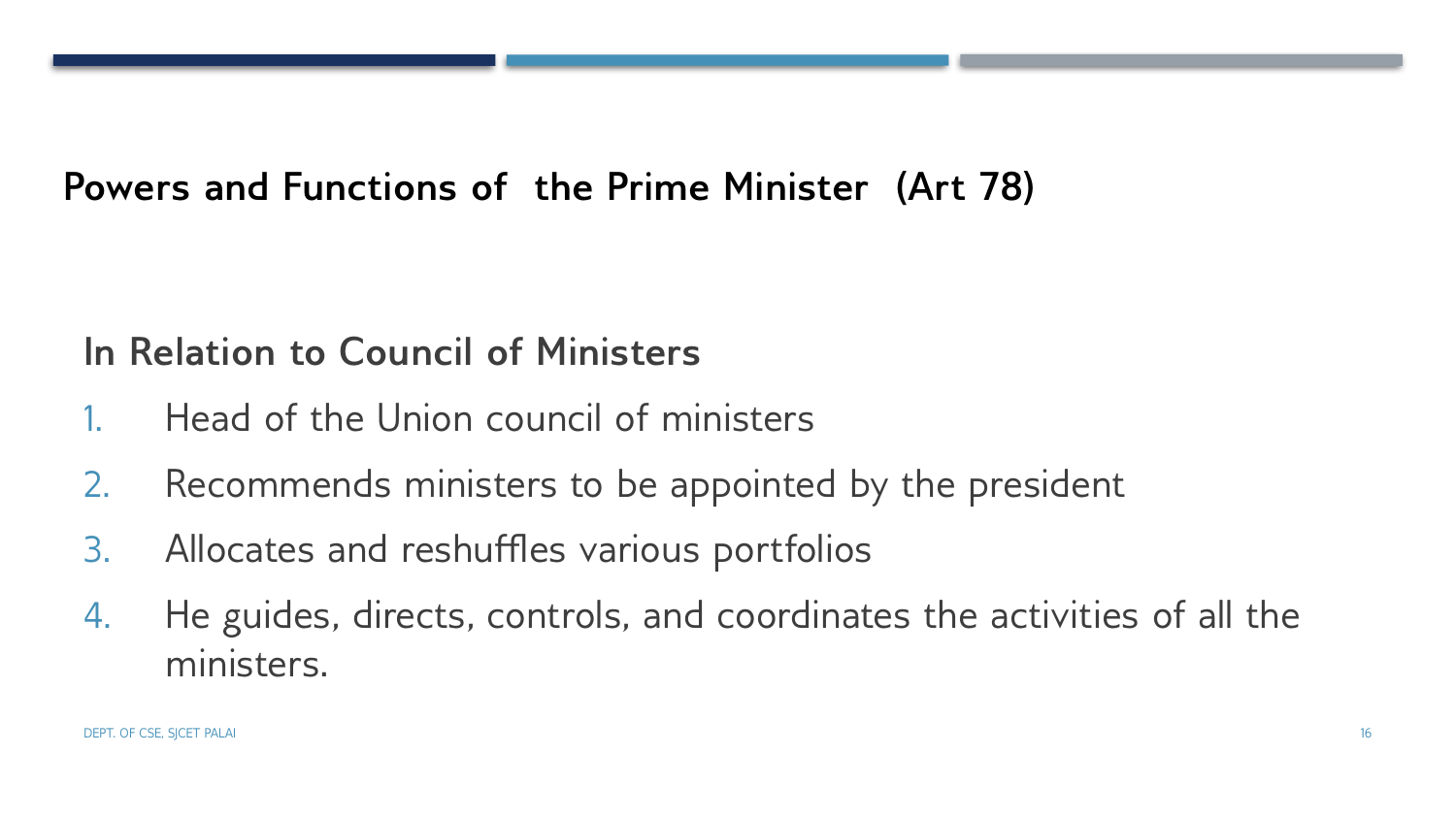

Powers and Functions of  the Prime Minister  (Art 78)
In Relation to Council of Ministers
Head of the Union council of ministers
Recommends ministers to be appointed by the president
Allocates and reshuffles various portfolios
He guides, directs, controls, and coordinates the activities of all the ministers.
Dept. of CSE, SJCET Palai
16